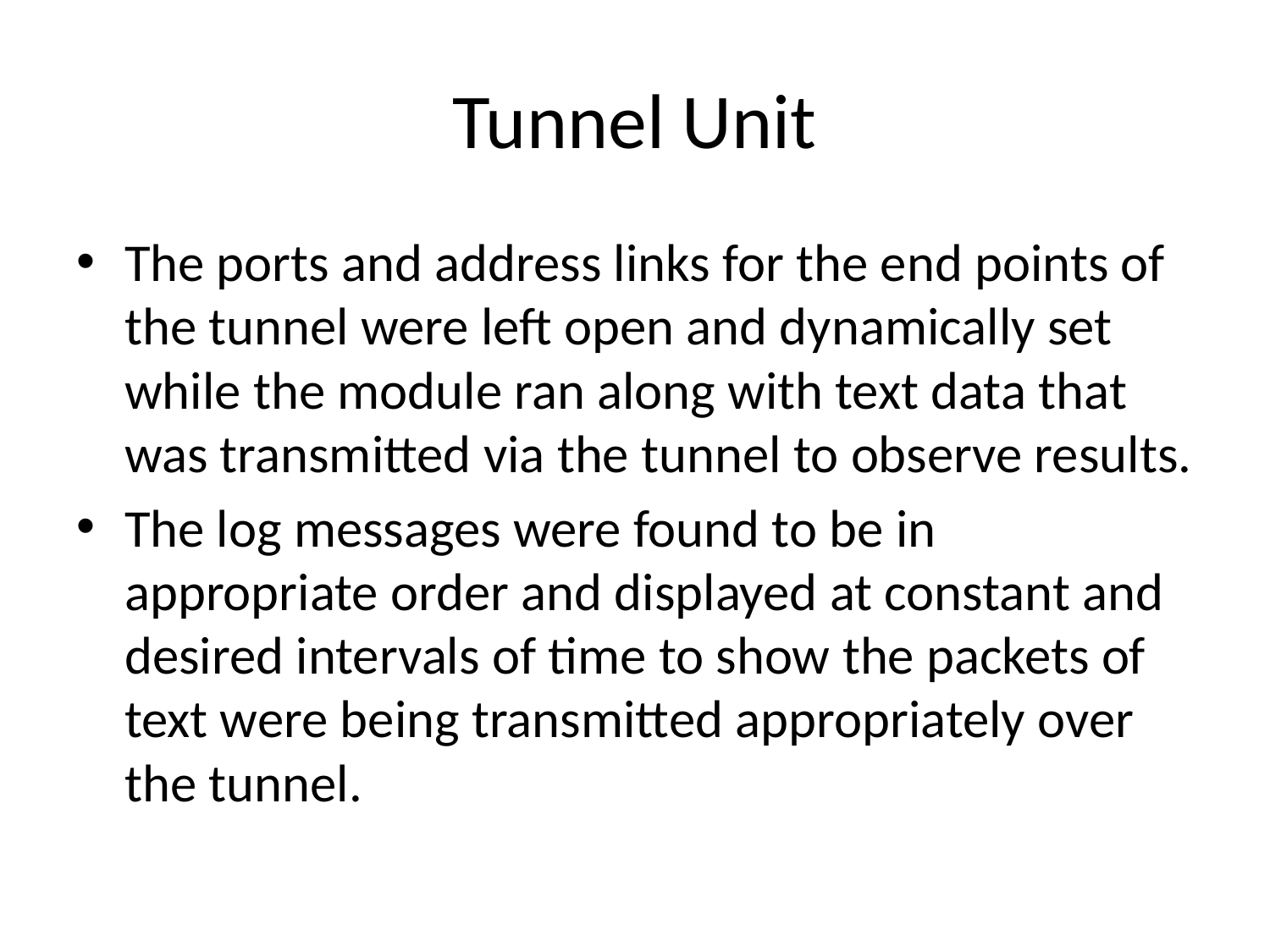

# Tunnel Unit
The ports and address links for the end points of the tunnel were left open and dynamically set while the module ran along with text data that was transmitted via the tunnel to observe results.
The log messages were found to be in appropriate order and displayed at constant and desired intervals of time to show the packets of text were being transmitted appropriately over the tunnel.